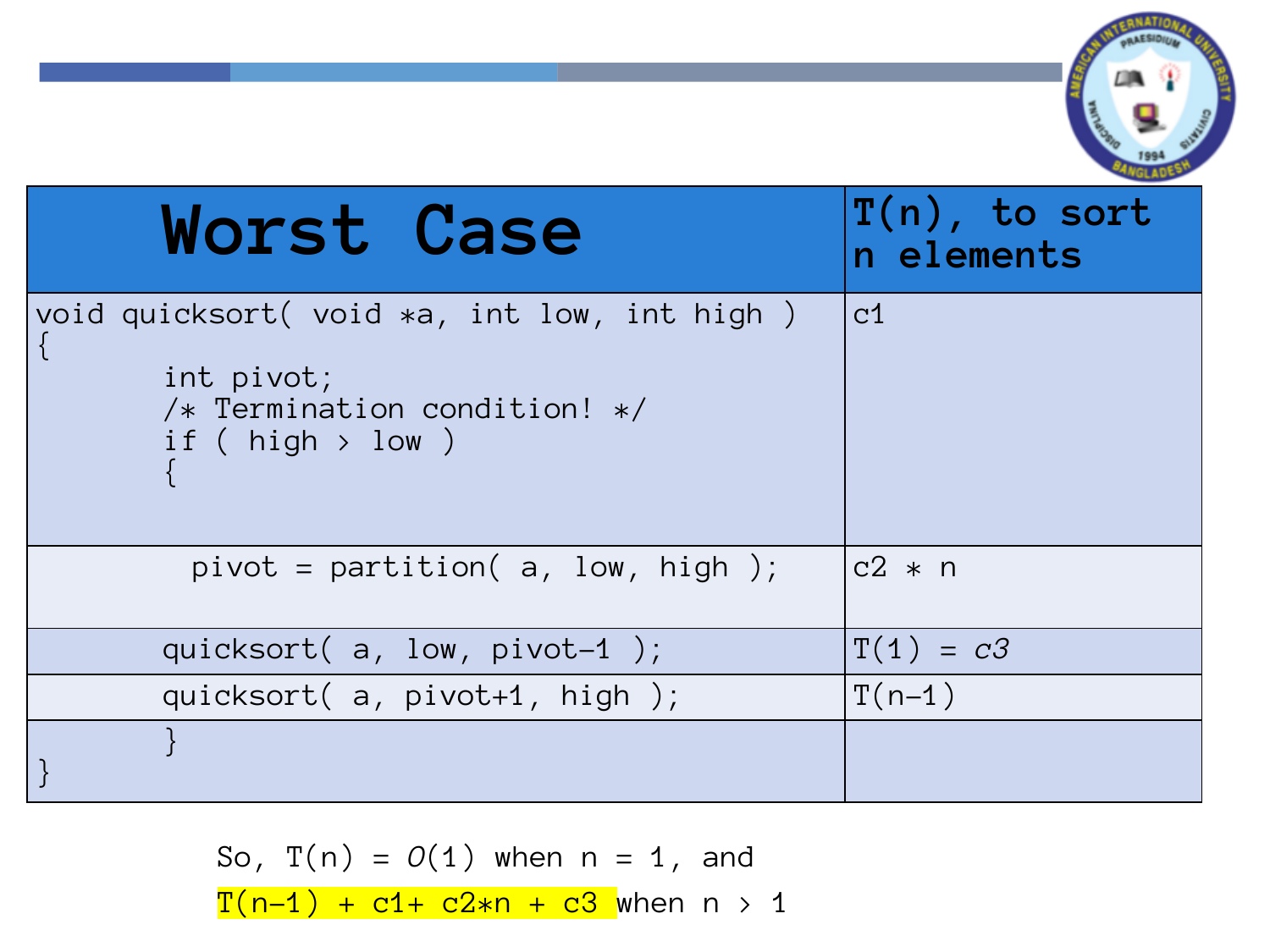

| Worst Case | T(n), to sort n elements |
| --- | --- |
| void quicksort( void \*a, int low, int high ) { int pivot; /\* Termination condition! \*/ if ( high > low ) { | c1 |
| pivot = partition( a, low, high ); | c2 \* n |
| quicksort( a, low, pivot-1 ); | T(1) = c3 |
| quicksort( a, pivot+1, high ); | T(n-1) |
| } } |  |
So, T(n) = O(1) when n = 1, and 	             	T(n-1) + c1+ c2*n + c3 when n > 1